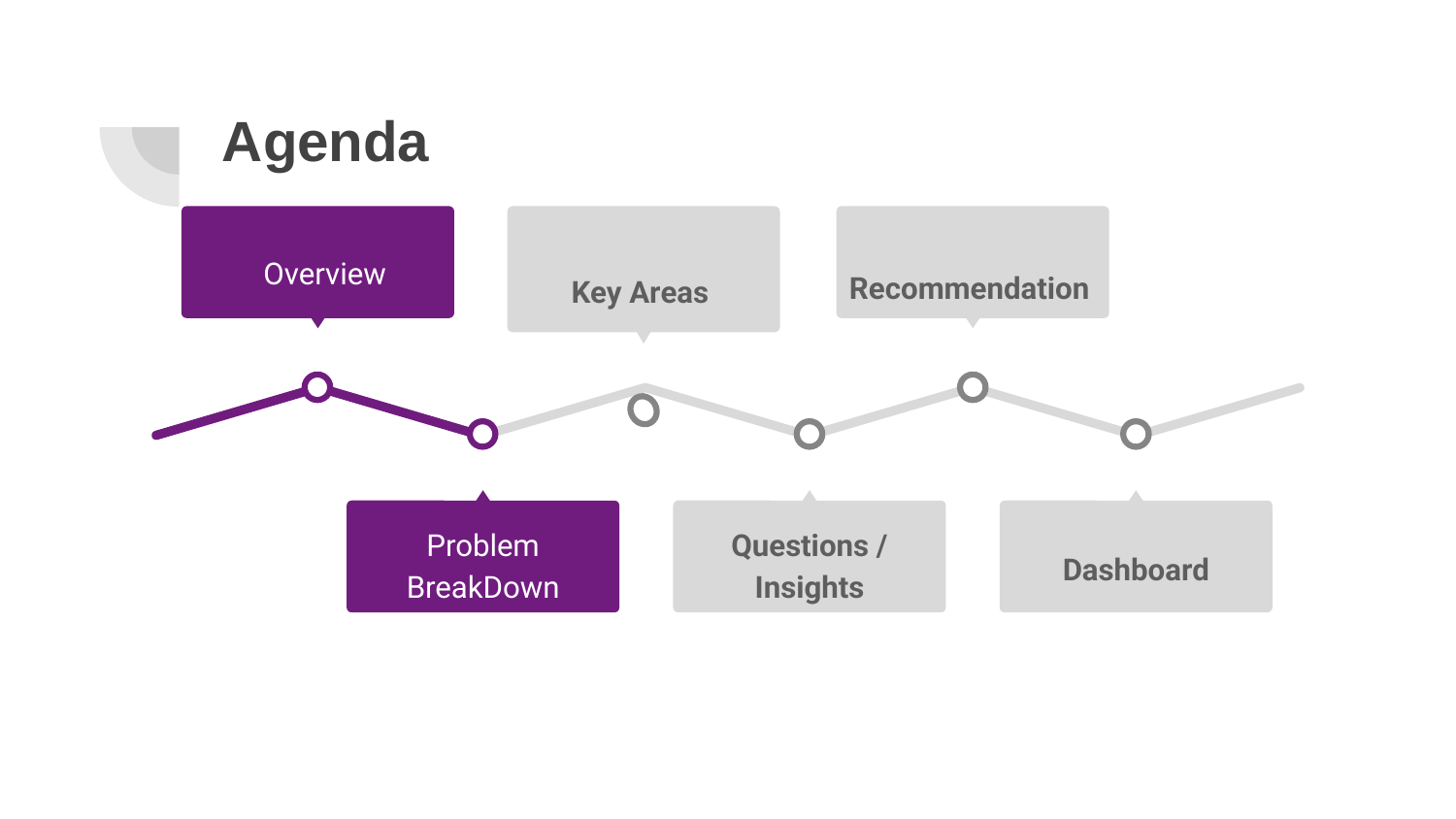

# Agenda

Key Areas

Overview

Recommendation

Problem BreakDown

Questions / Insights

Dashboard